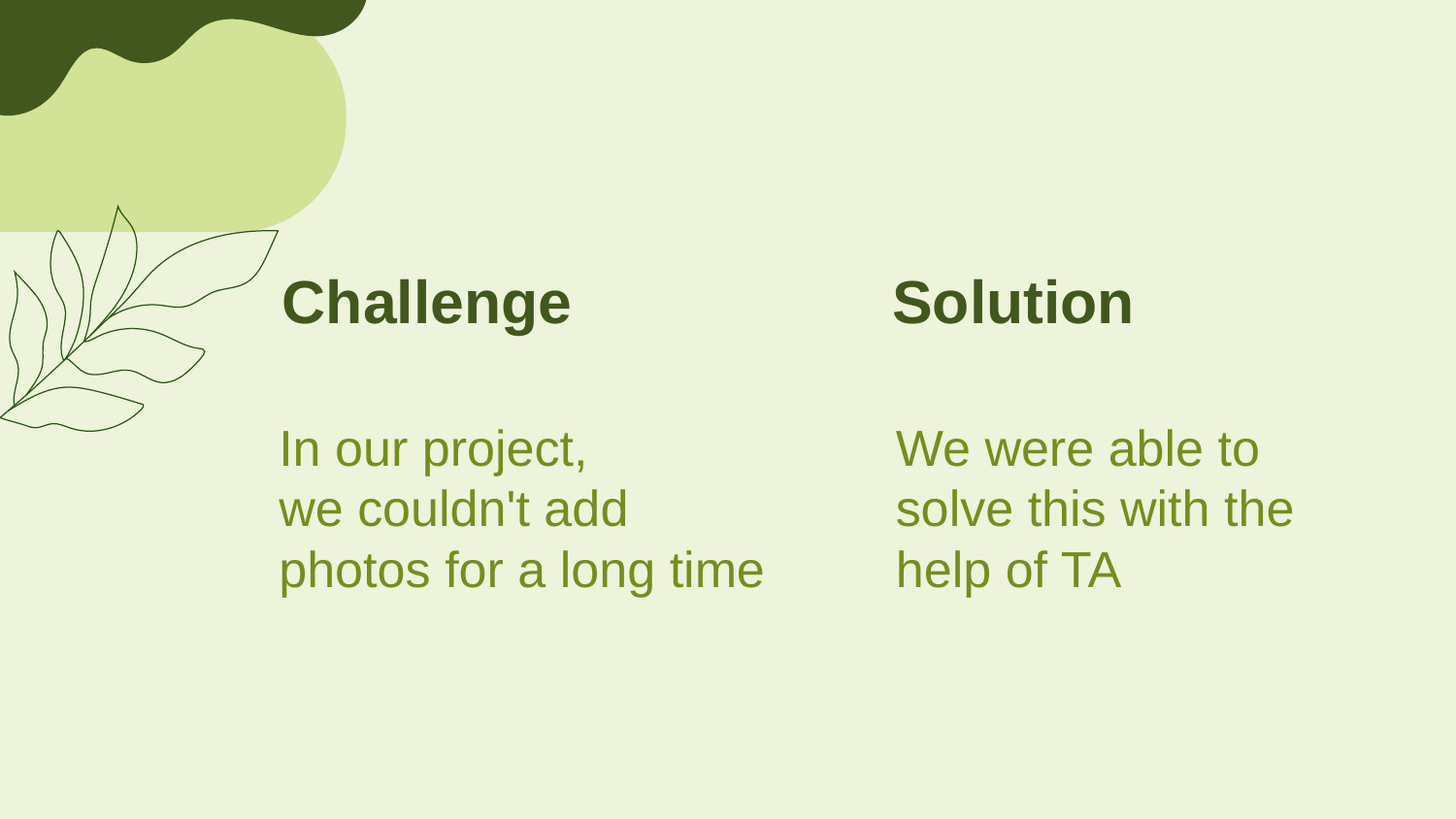

Challenge
Solution

In our project,
we couldn't add photos for a long time

We were able to solve this with the help of TA